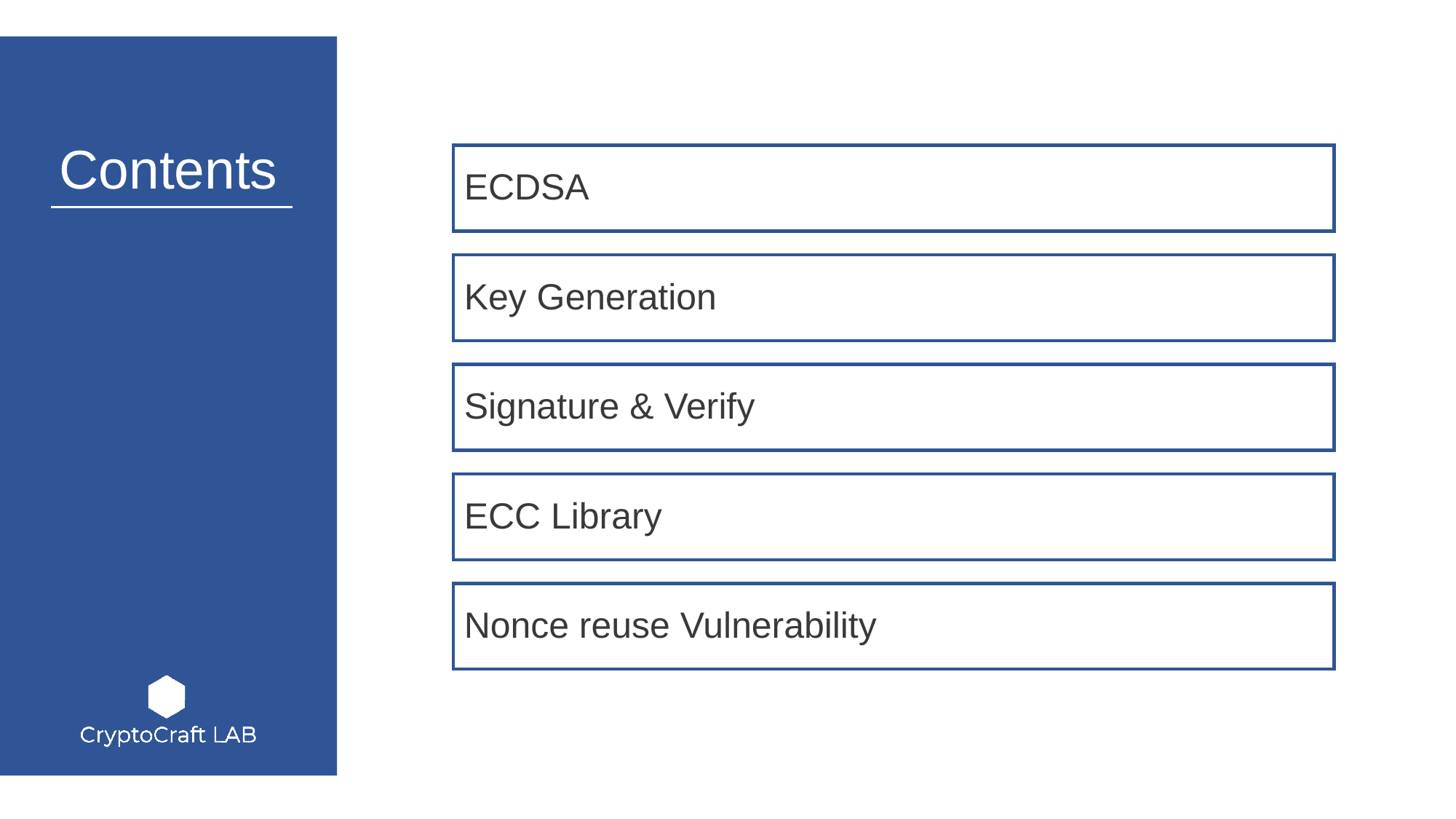

ECDSA
Key Generation
Signature & Verify
ECC Library
Nonce reuse Vulnerability